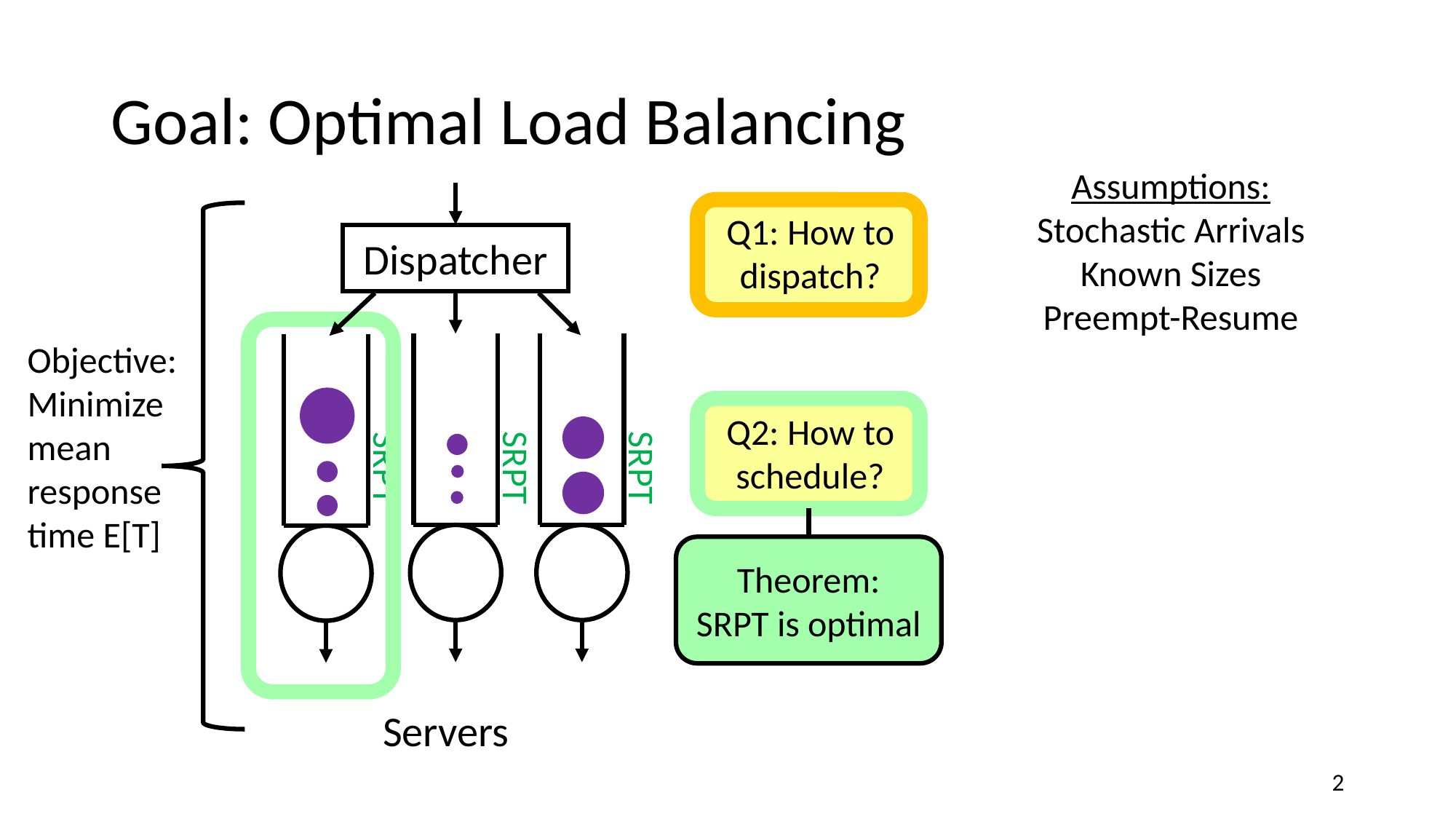

# Goal: Optimal Load Balancing
Assumptions:
Stochastic Arrivals
Known Sizes
Preempt-Resume
Dispatcher

Servers
Q1: How to dispatch?

Objective:
Minimize mean response time E[T]

Q2: How to schedule?

SRPT
SRPT
SRPT
Theorem:
SRPT is optimal
2